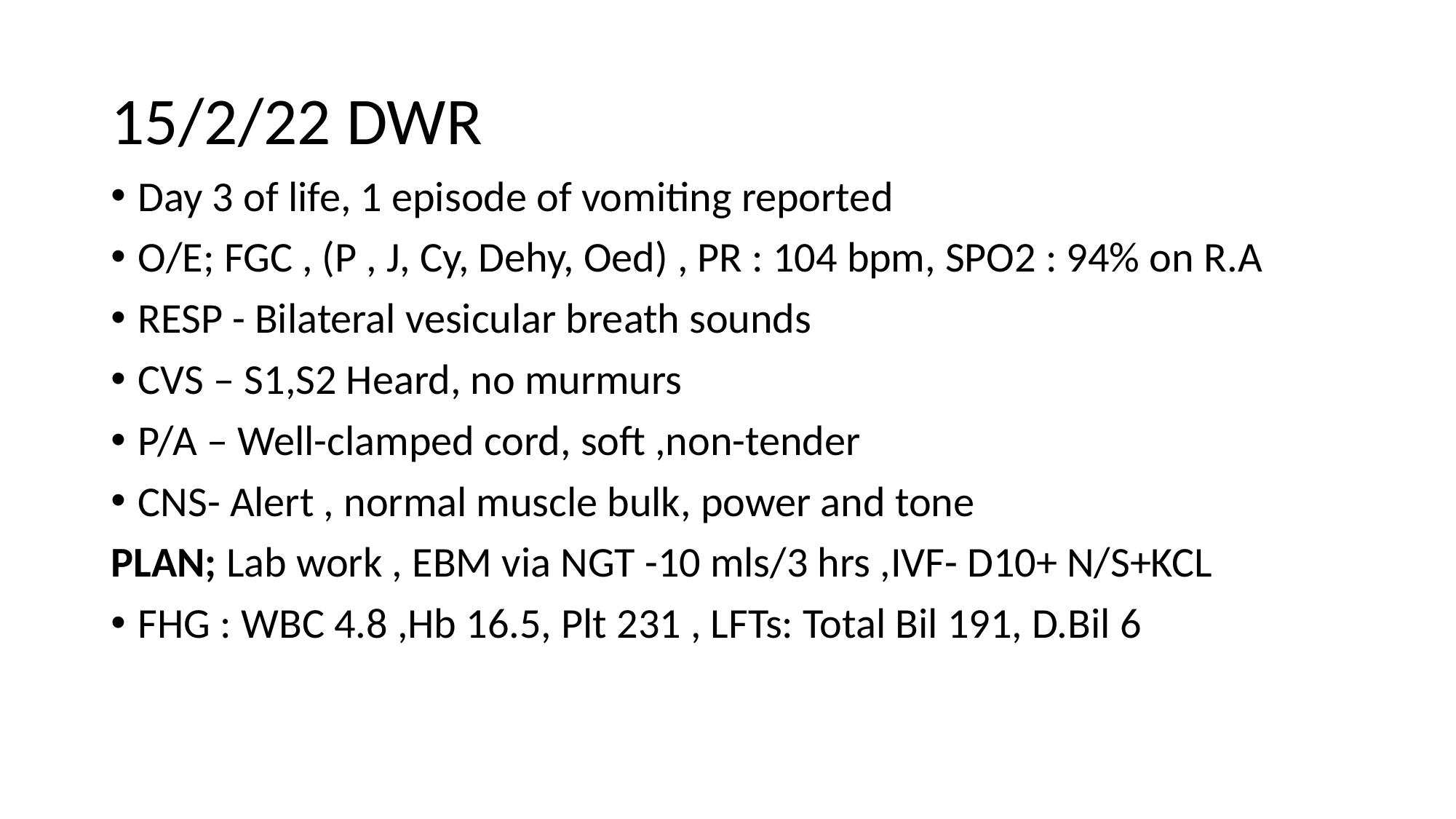

# 15/2/22 DWR
Day 3 of life, 1 episode of vomiting reported
O/E; FGC , (P , J, Cy, Dehy, Oed) , PR : 104 bpm, SPO2 : 94% on R.A
RESP - Bilateral vesicular breath sounds
CVS – S1,S2 Heard, no murmurs
P/A – Well-clamped cord, soft ,non-tender
CNS- Alert , normal muscle bulk, power and tone
PLAN; Lab work , EBM via NGT -10 mls/3 hrs ,IVF- D10+ N/S+KCL
FHG : WBC 4.8 ,Hb 16.5, Plt 231 , LFTs: Total Bil 191, D.Bil 6